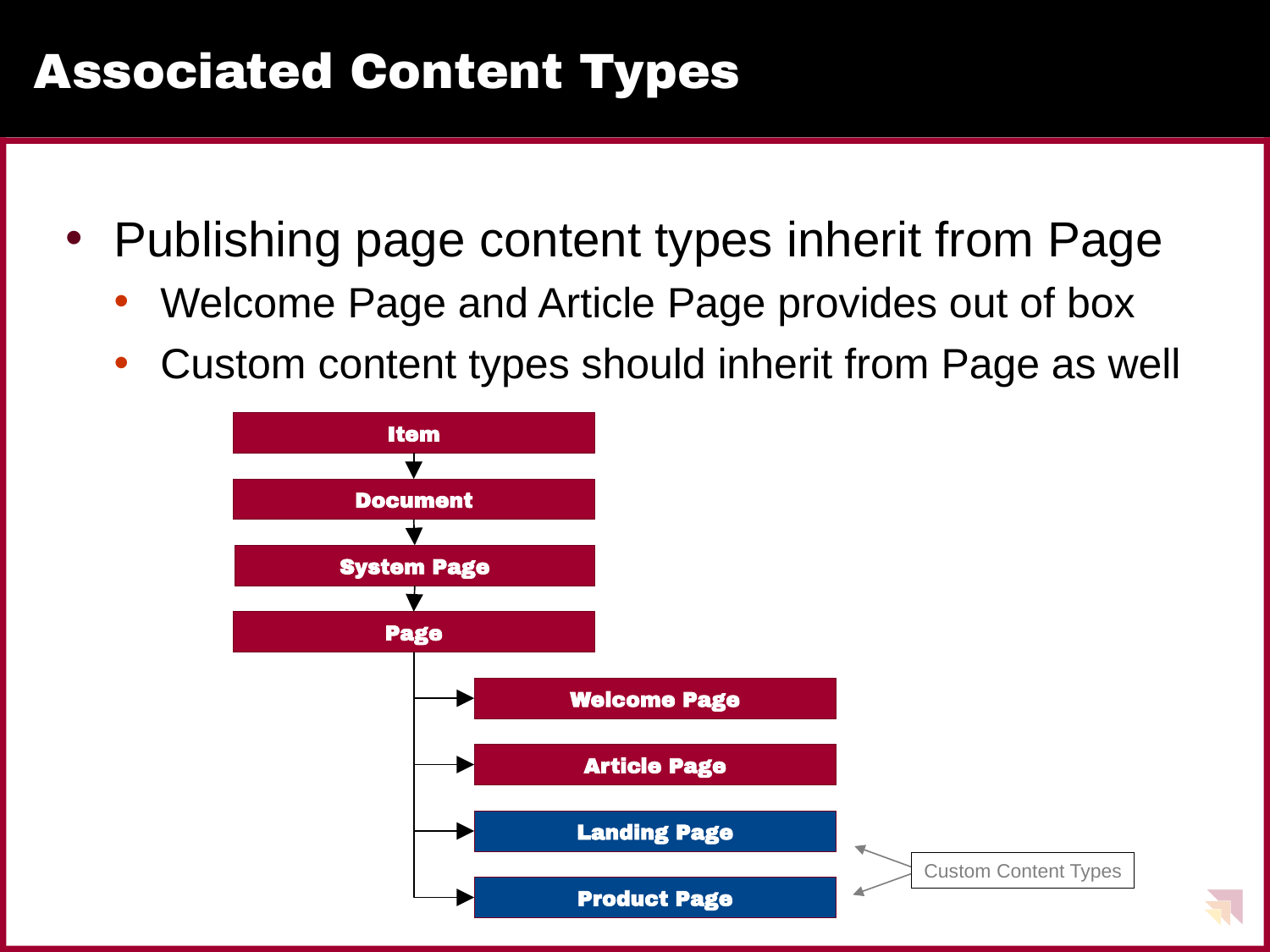

# Associated Content Types
Publishing page content types inherit from Page
Welcome Page and Article Page provides out of box
Custom content types should inherit from Page as well

Item
Document
System Page
Page
Welcome Page
Article Page
Landing Page
Product Page
Custom Content Types